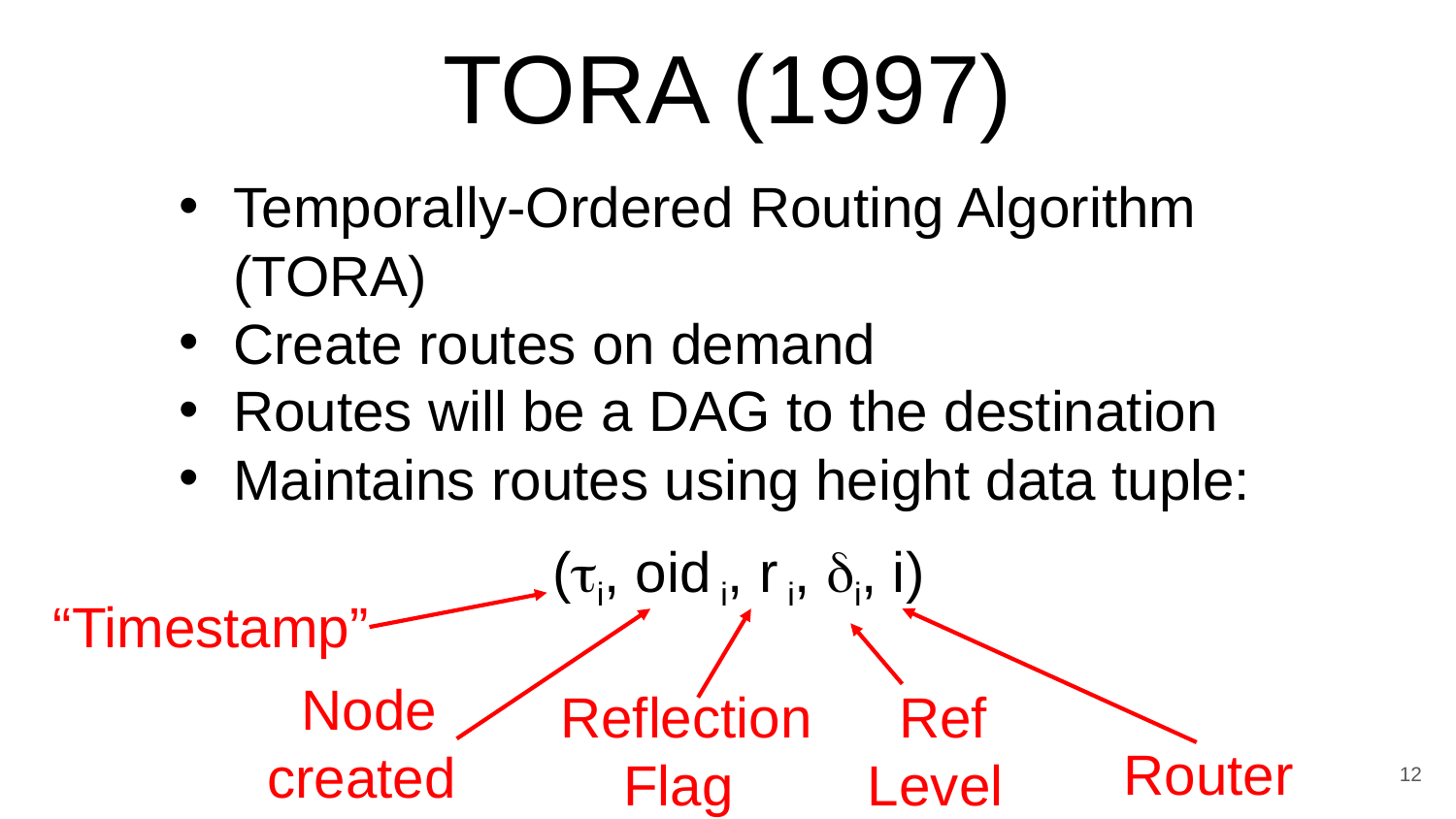

# TORA (1997)
Temporally-Ordered Routing Algorithm (TORA)
Create routes on demand
Routes will be a DAG to the destination
Maintains routes using height data tuple:
(τi, oid i, r i, δi, i)
“Timestamp”
Node
created
Reflection
Flag
Ref
Level
Router
12